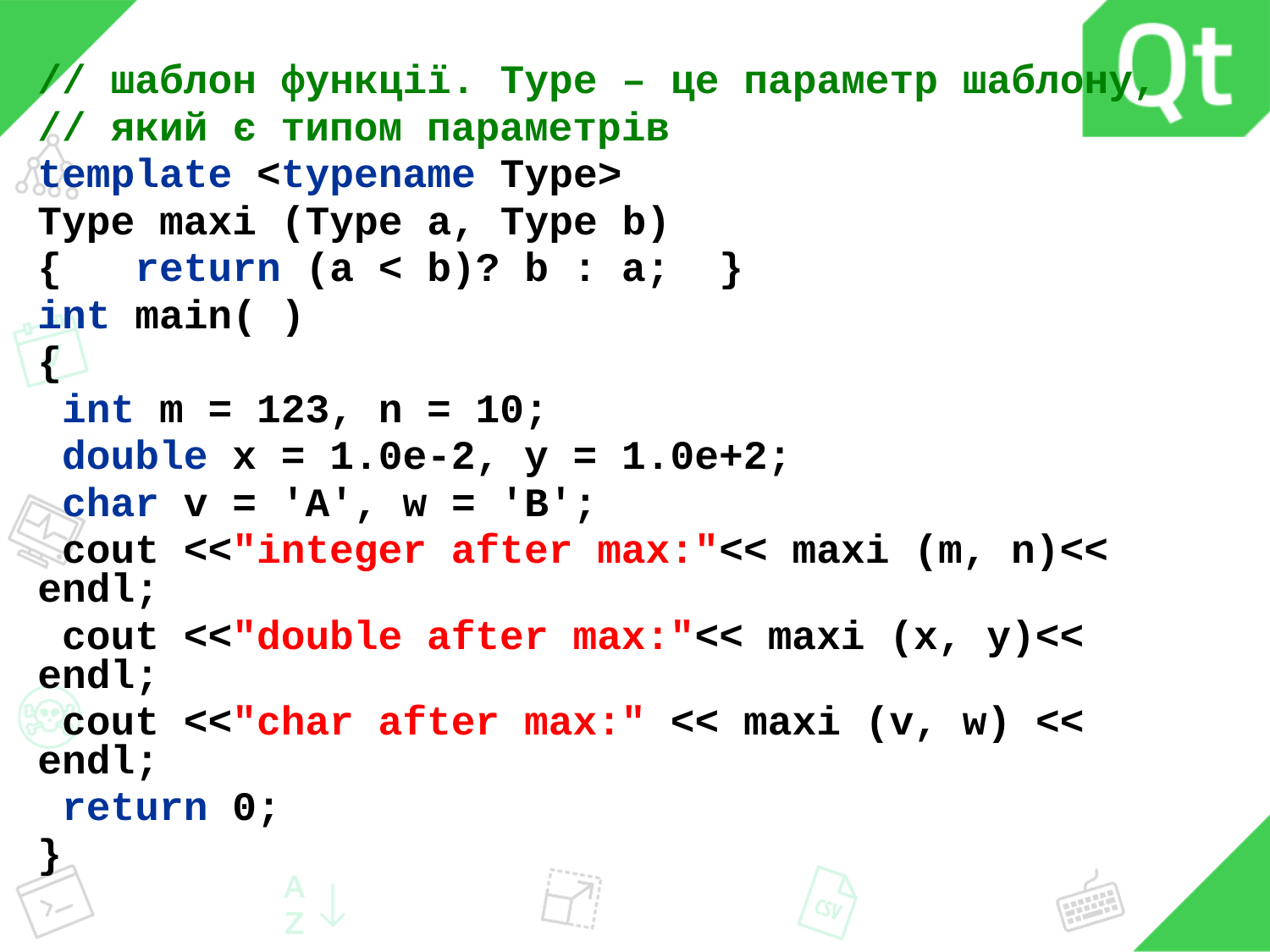

// шаблон функції. Type – це параметр шаблону,
// який є типом параметрів
template <typename Type>
Type maxi (Type a, Type b)
{   return (a < b)? b : a;  }
int main( )
{
 int m = 123, n = 10;
 double x = 1.0e-2, y = 1.0e+2;
 char v = 'A', w = 'B';
 cout <<"integer after max:"<< maxi (m, n)<< endl;
 cout <<"double after max:"<< maxi (x, y)<< endl;
 cout <<"char after max:" << maxi (v, w) << endl;
 return 0;
}